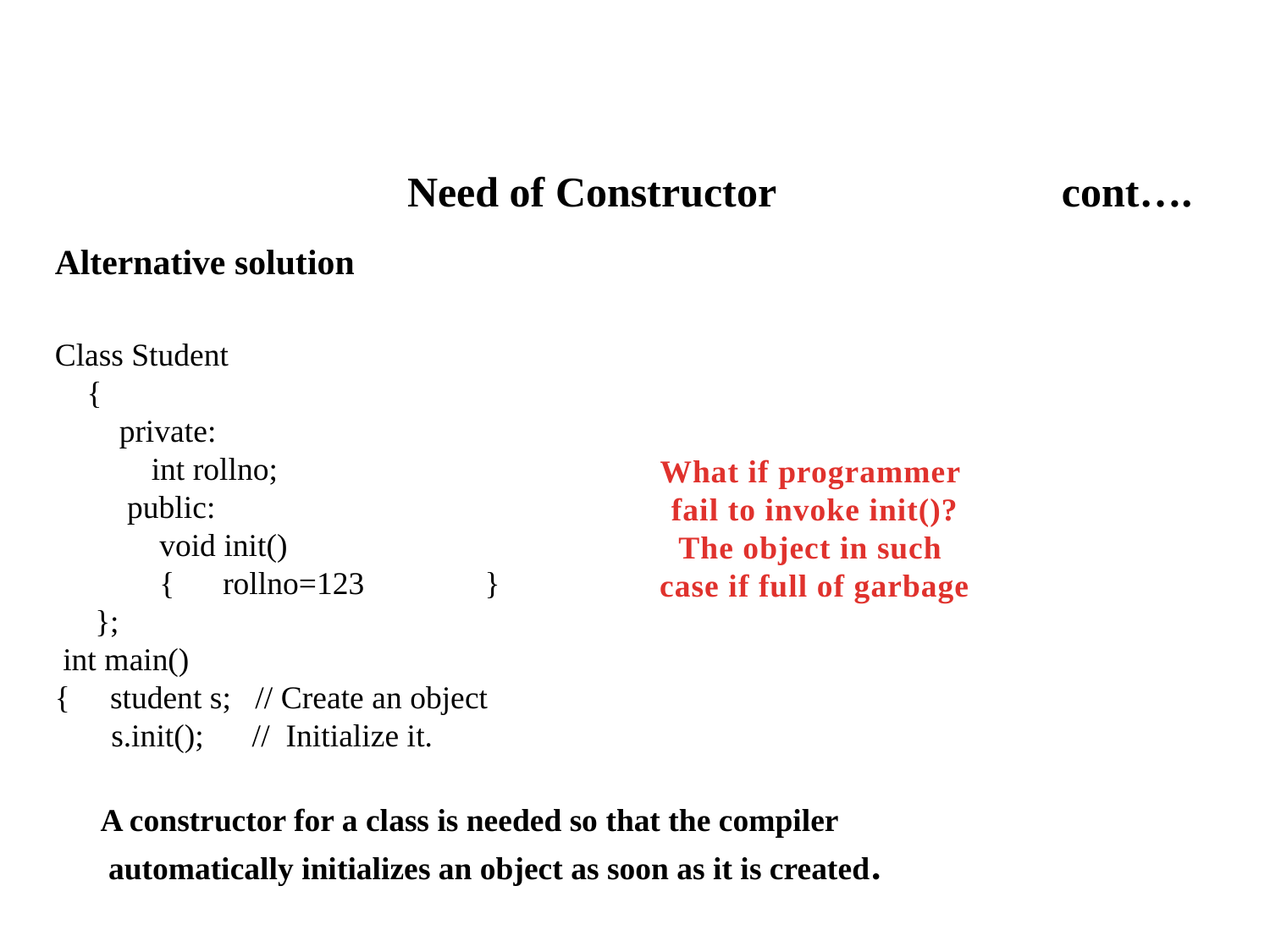

#
Need of Constructor                           cont….
Alternative solution
Class Student
    {
        private:
            int rollno;
         public:
             void init()
             {      rollno=123               }
     };
 int main()
{     student s;   // Create an object
       s.init();      //  Initialize it.
What if programmer
fail to invoke init()?
The object in such
case if full of garbage
A constructor for a class is needed so that the compiler
 automatically initializes an object as soon as it is created.